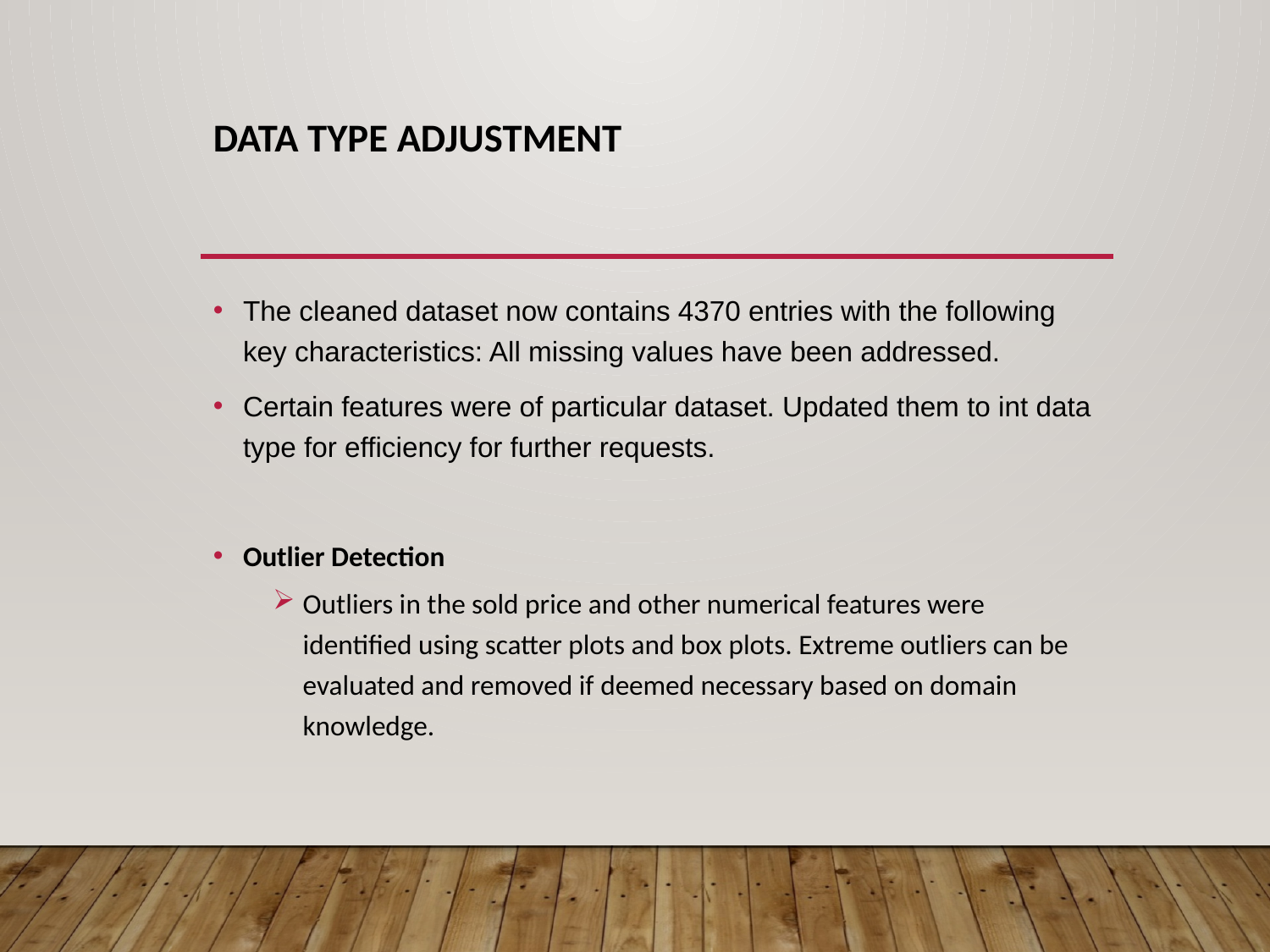

# Data Type Adjustment
The cleaned dataset now contains 4370 entries with the following key characteristics: All missing values have been addressed.
Certain features were of particular dataset. Updated them to int data type for efficiency for further requests.

Outlier Detection
Outliers in the sold price and other numerical features were identified using scatter plots and box plots. Extreme outliers can be evaluated and removed if deemed necessary based on domain knowledge.